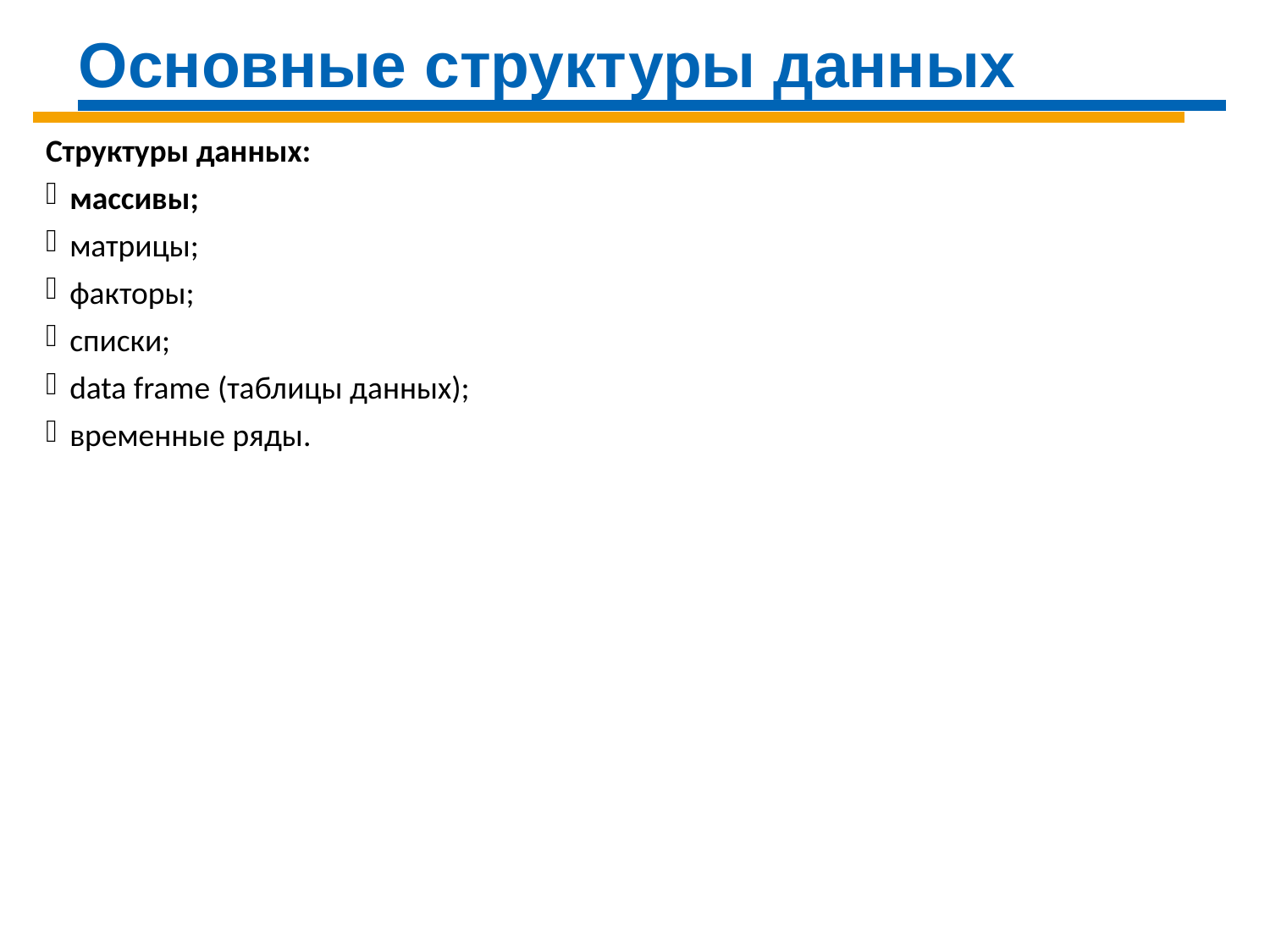

Основные структуры данных
Структуры данных:
массивы;
матрицы;
факторы;
списки;
data frame (таблицы данных);
временные ряды.